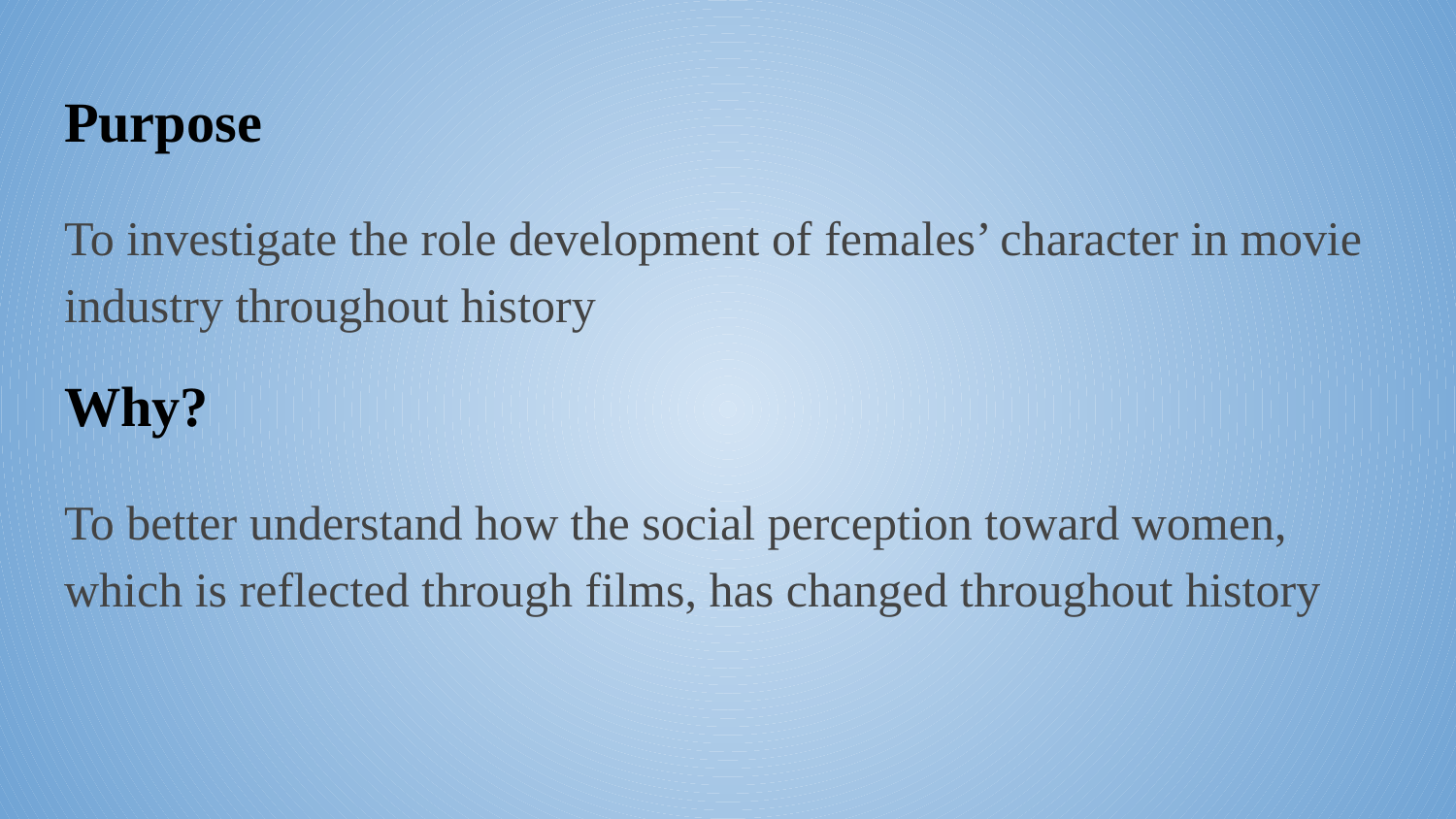

# Purpose
To investigate the role development of females’ character in movie industry throughout history
Why?
To better understand how the social perception toward women, which is reflected through films, has changed throughout history